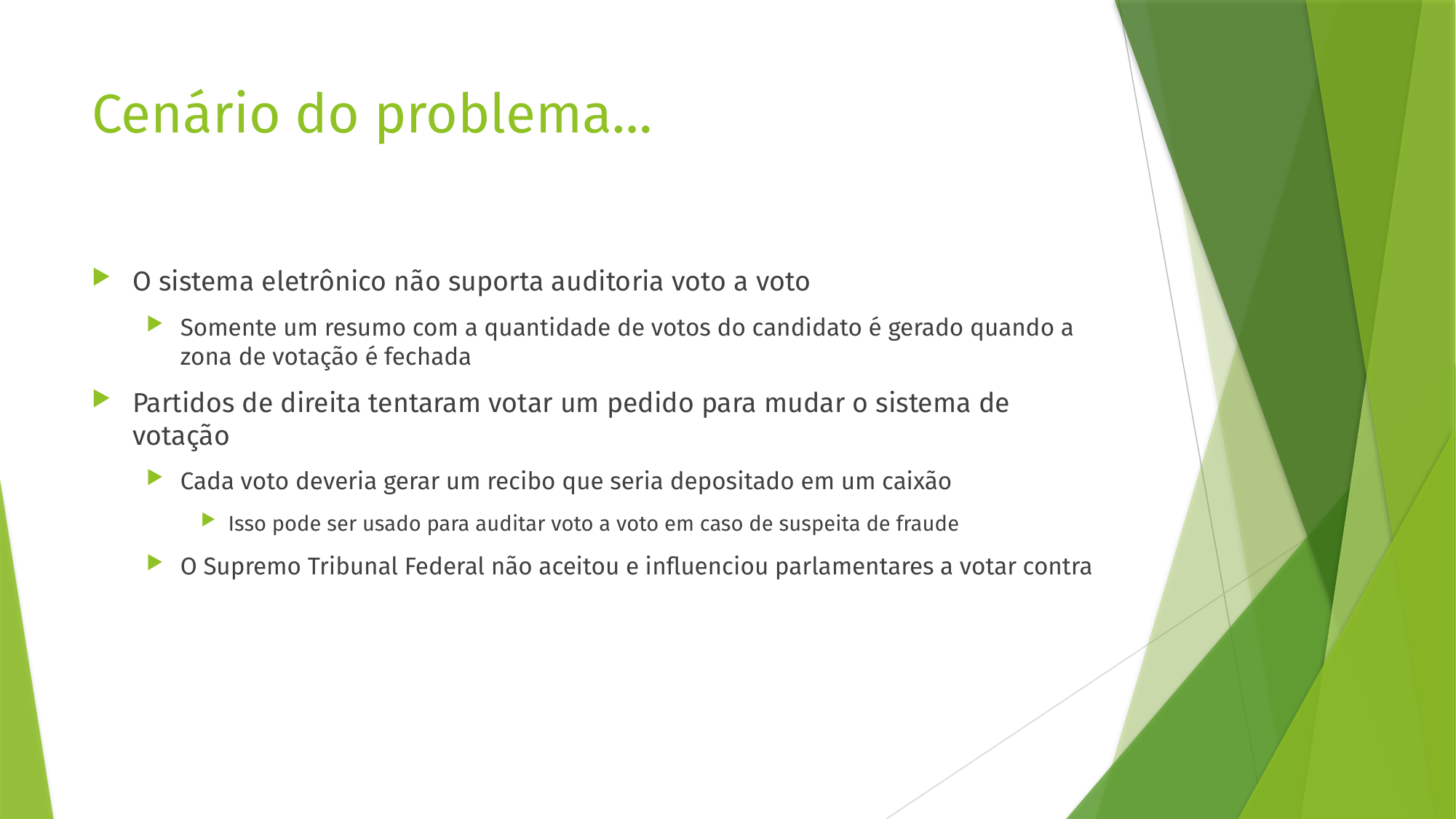

# Cenário do problema…
O sistema eletrônico não suporta auditoria voto a voto
Somente um resumo com a quantidade de votos do candidato é gerado quando a zona de votação é fechada
Partidos de direita tentaram votar um pedido para mudar o sistema de votação
Cada voto deveria gerar um recibo que seria depositado em um caixão
Isso pode ser usado para auditar voto a voto em caso de suspeita de fraude
O Supremo Tribunal Federal não aceitou e influenciou parlamentares a votar contra